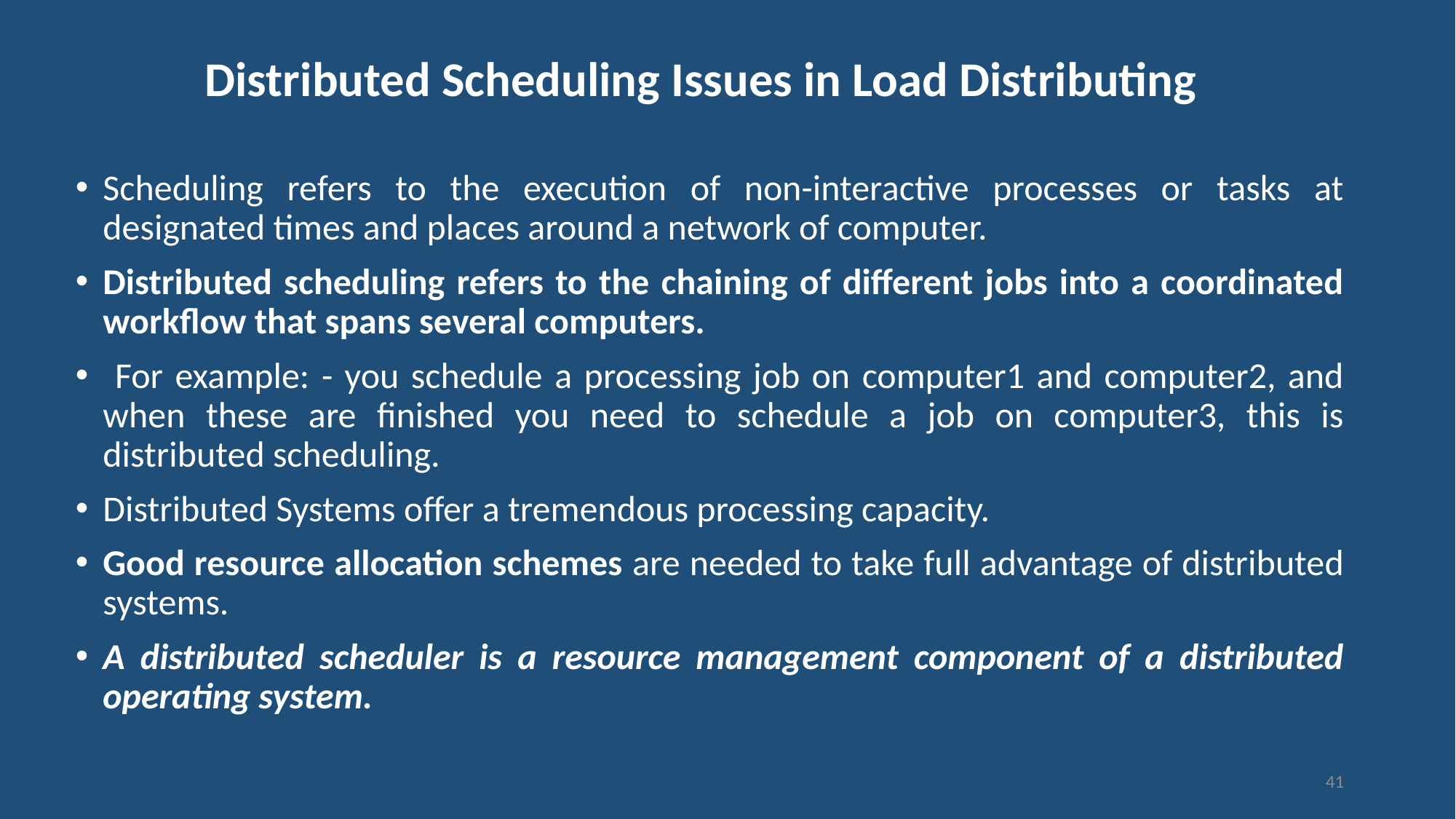

# Distributed Scheduling Issues in Load Distributing
Scheduling refers to the execution of non-interactive processes or tasks at designated times and places around a network of computer.
Distributed scheduling refers to the chaining of different jobs into a coordinated workflow that spans several computers.
 For example: - you schedule a processing job on computer1 and computer2, and when these are finished you need to schedule a job on computer3, this is distributed scheduling.
Distributed Systems offer a tremendous processing capacity.
Good resource allocation schemes are needed to take full advantage of distributed systems.
A distributed scheduler is a resource management component of a distributed operating system.

41